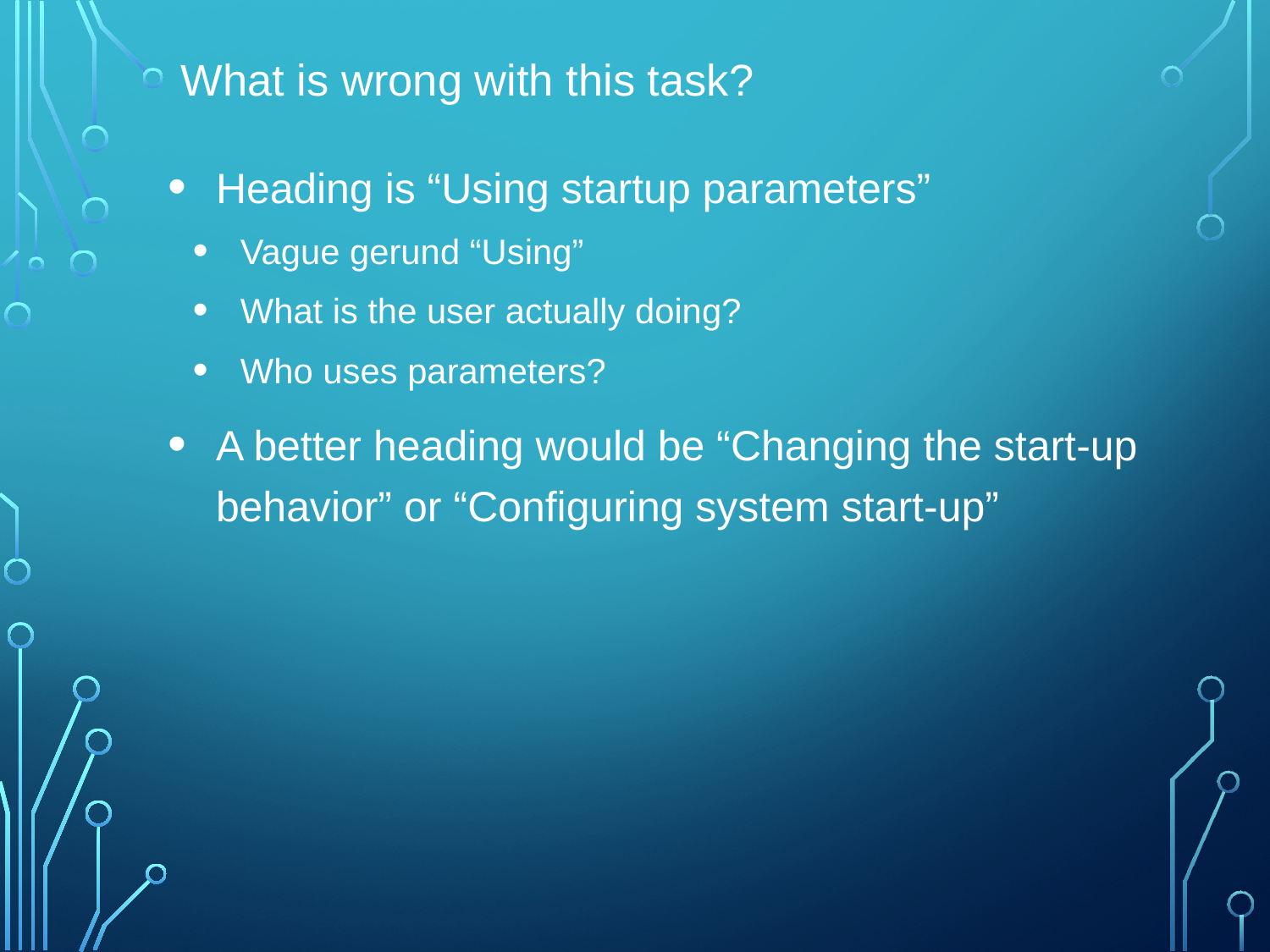

# What is wrong with this task?
Heading is “Using startup parameters”
Vague gerund “Using”
What is the user actually doing?
Who uses parameters?
A better heading would be “Changing the start-up behavior” or “Configuring system start-up”